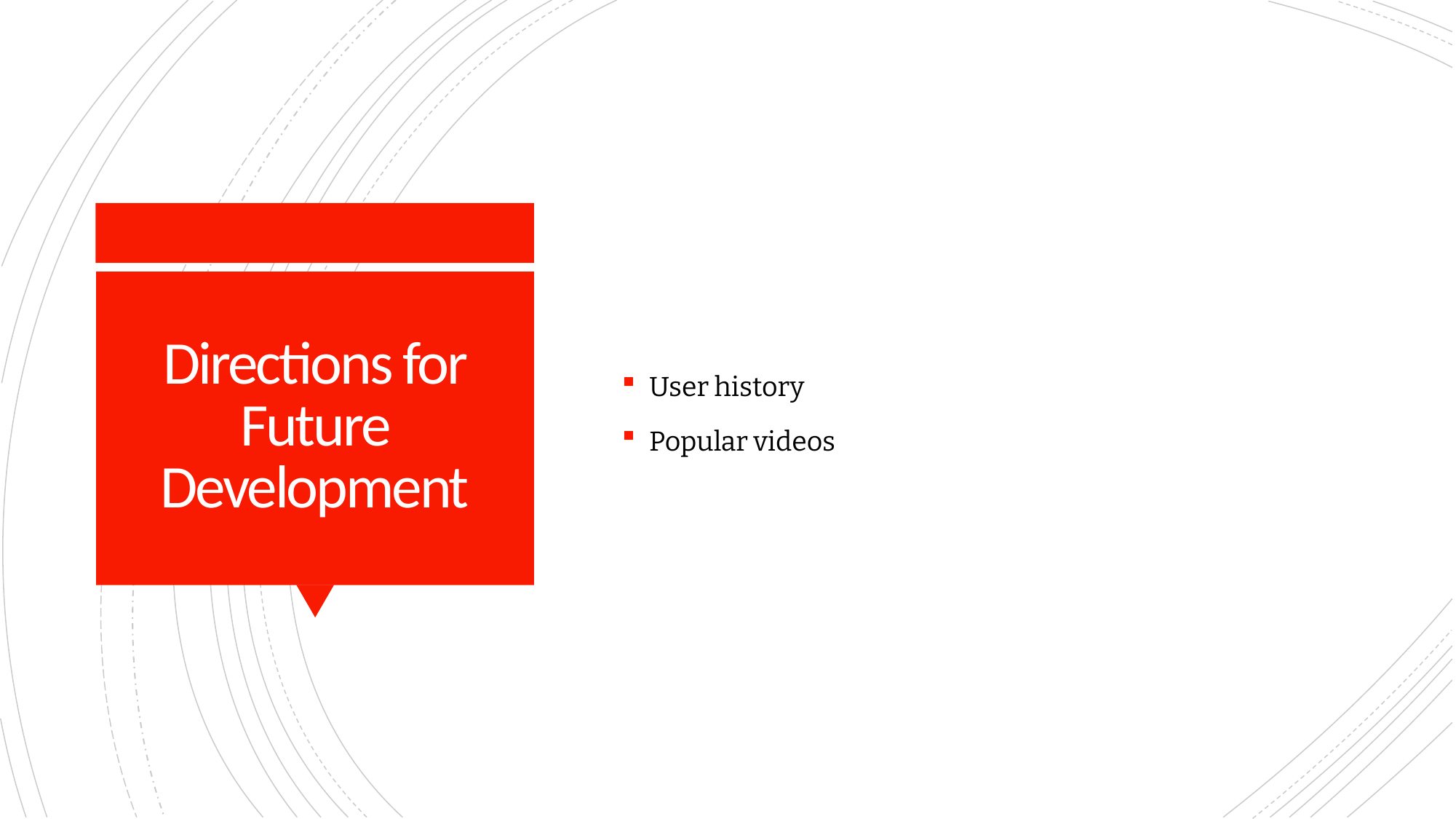

User history
Popular videos
# Directions for Future Development